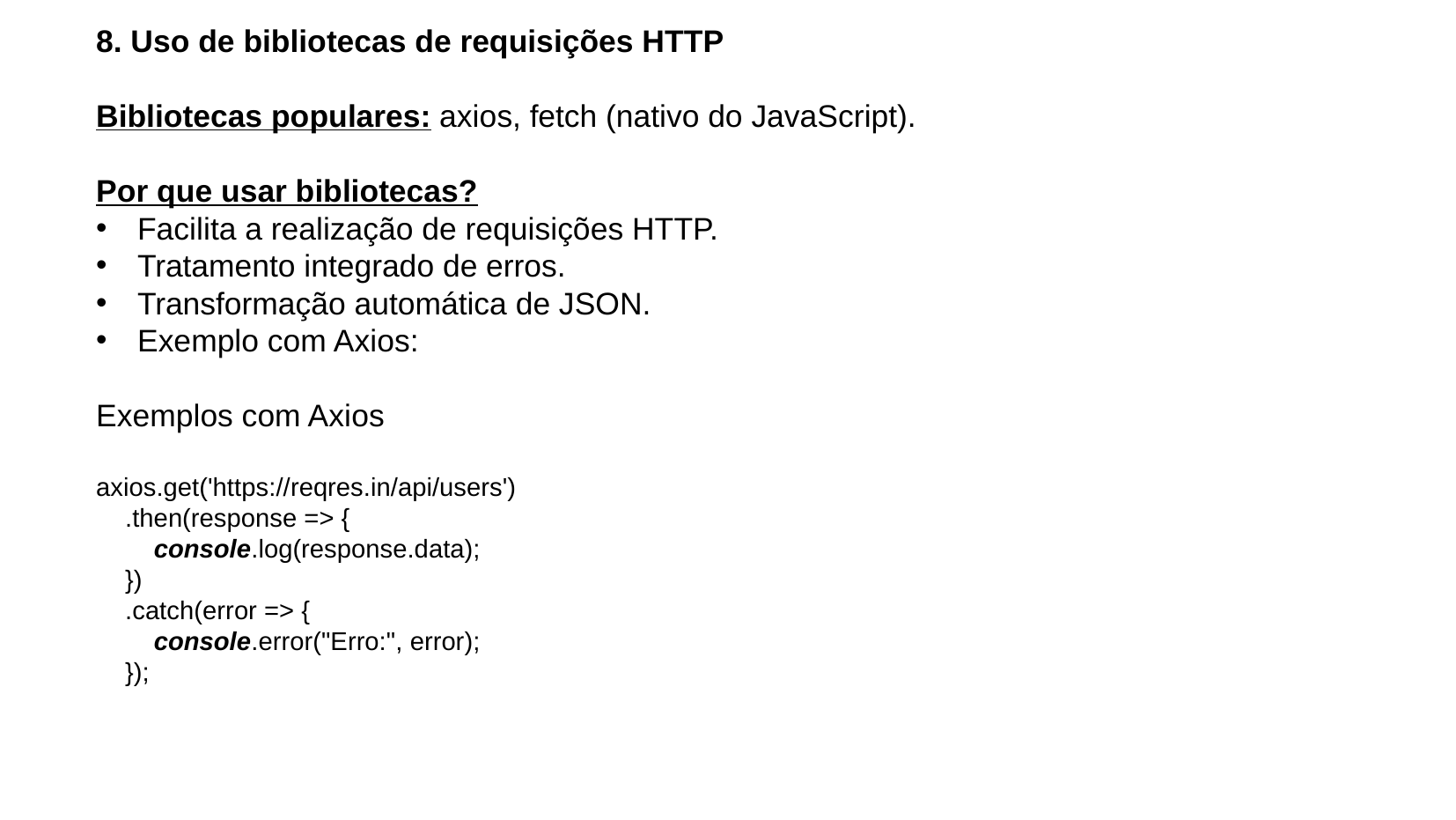

8. Uso de bibliotecas de requisições HTTP

Bibliotecas populares: axios, fetch (nativo do JavaScript).

Por que usar bibliotecas?
Facilita a realização de requisições HTTP.
Tratamento integrado de erros.
Transformação automática de JSON.
Exemplo com Axios:

Exemplos com Axios

axios.get('https://reqres.in/api/users')
    .then(response => {
        console.log(response.data);
    })
    .catch(error => {
        console.error("Erro:", error);
    });